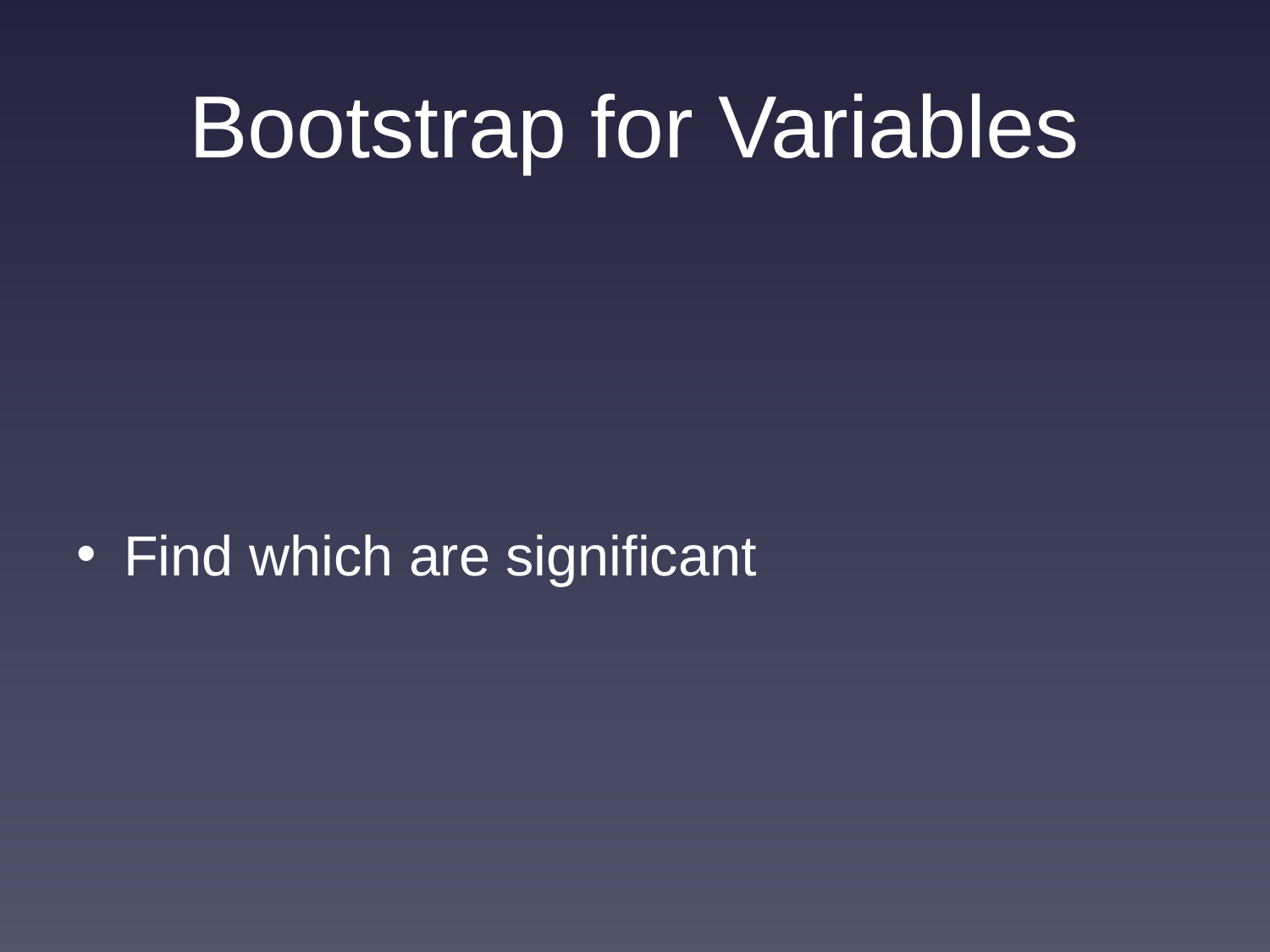

# Bootstrap for Variables
Find which are significant